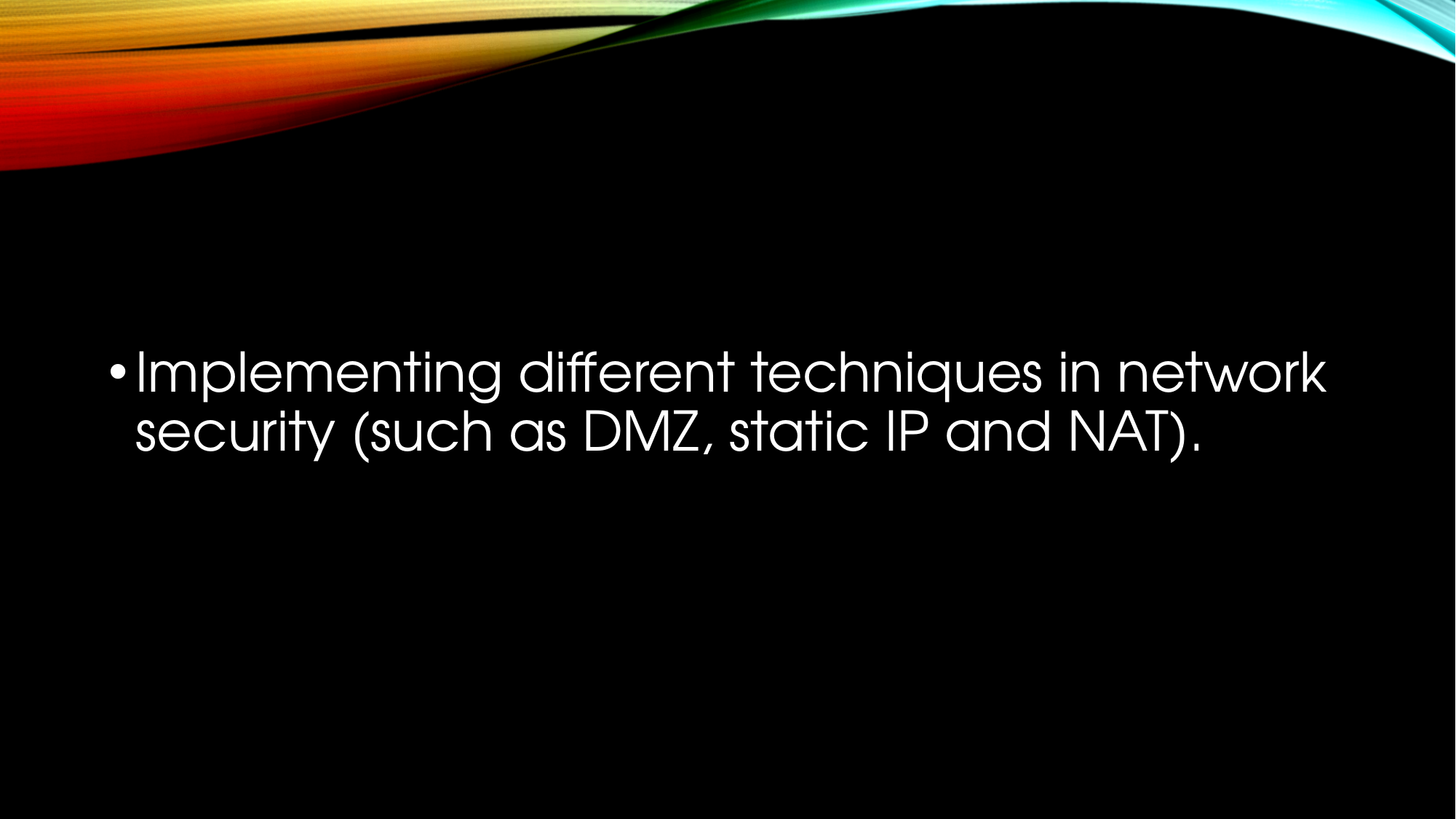

Implementing different techniques in network security (such as DMZ, static IP and NAT).